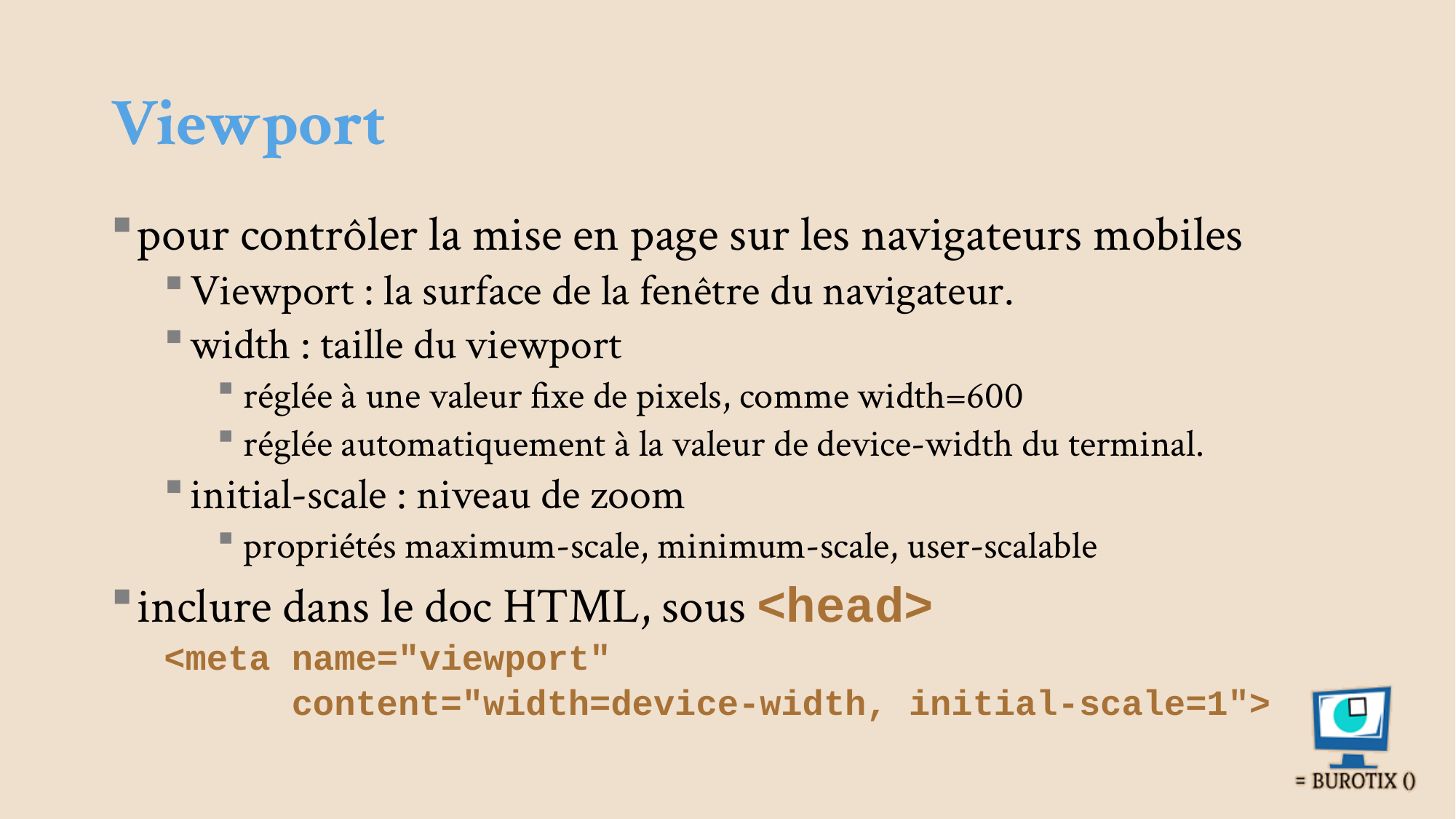

# Viewport
pour contrôler la mise en page sur les navigateurs mobiles
Viewport : la surface de la fenêtre du navigateur.
width : taille du viewport
réglée à une valeur fixe de pixels, comme width=600
réglée automatiquement à la valeur de device-width du terminal.
initial-scale : niveau de zoom
propriétés maximum-scale, minimum-scale, user-scalable
inclure dans le doc HTML, sous <head>
<meta name="viewport"
      content="width=device-width, initial-scale=1">